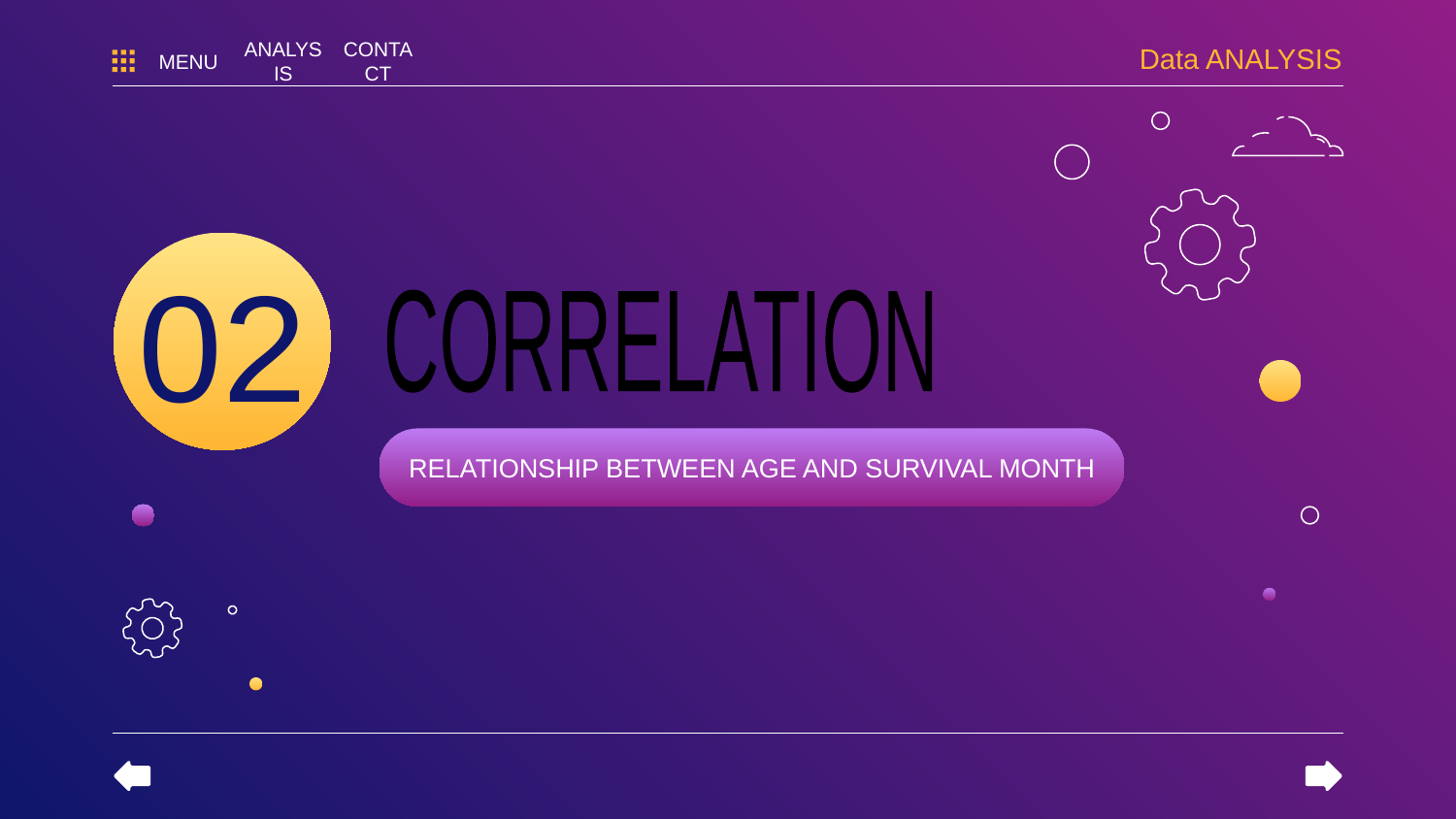

Data ANALYSIS
MENU
ANALYSIS
CONTACT

02
CORRELATION

RELATIONSHIP BETWEEN AGE AND SURVIVAL MONTH